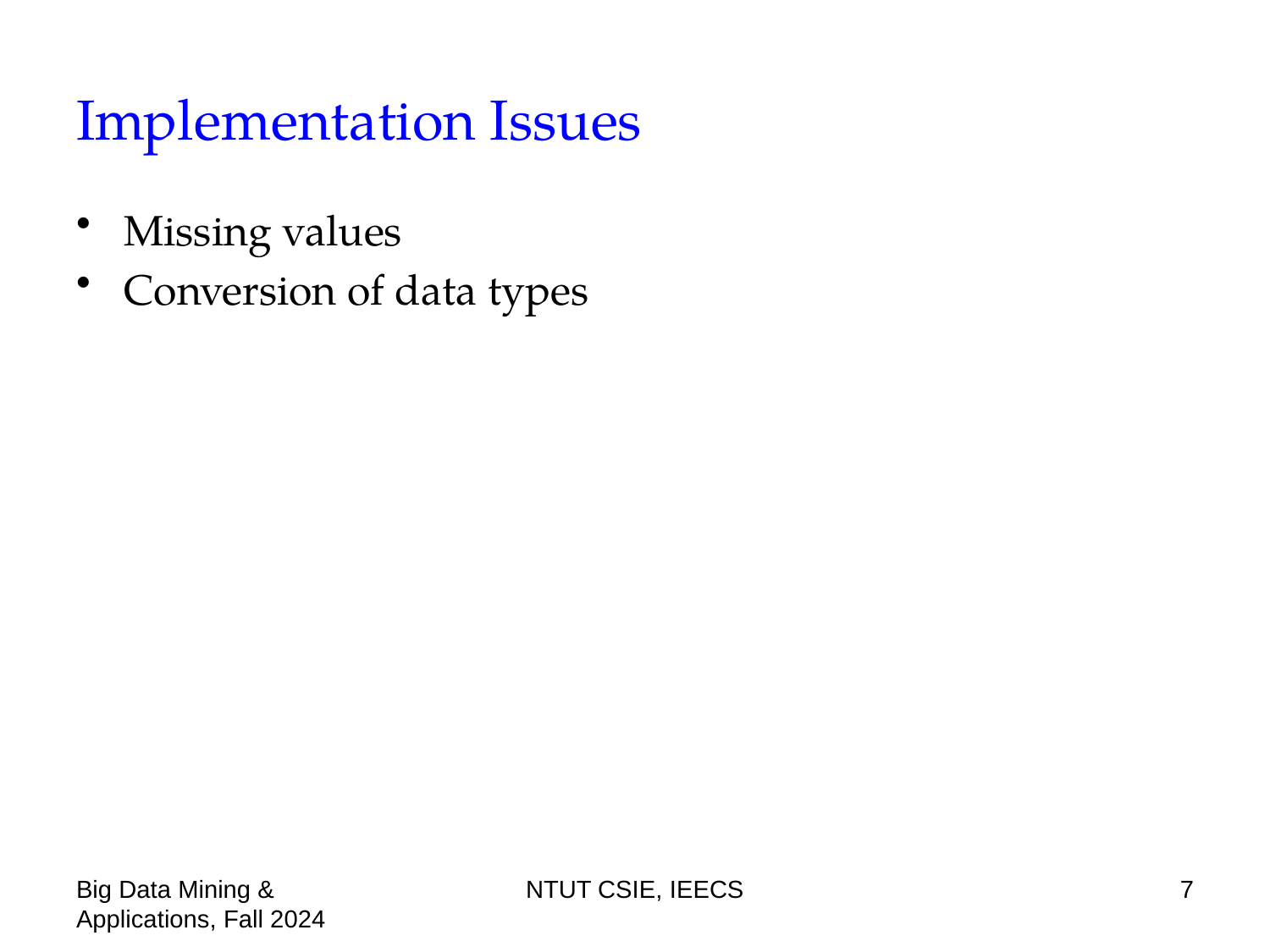

# Implementation Issues
Missing values
Conversion of data types

Big Data Mining & Applications, Fall 2024
NTUT CSIE, IEECS
7